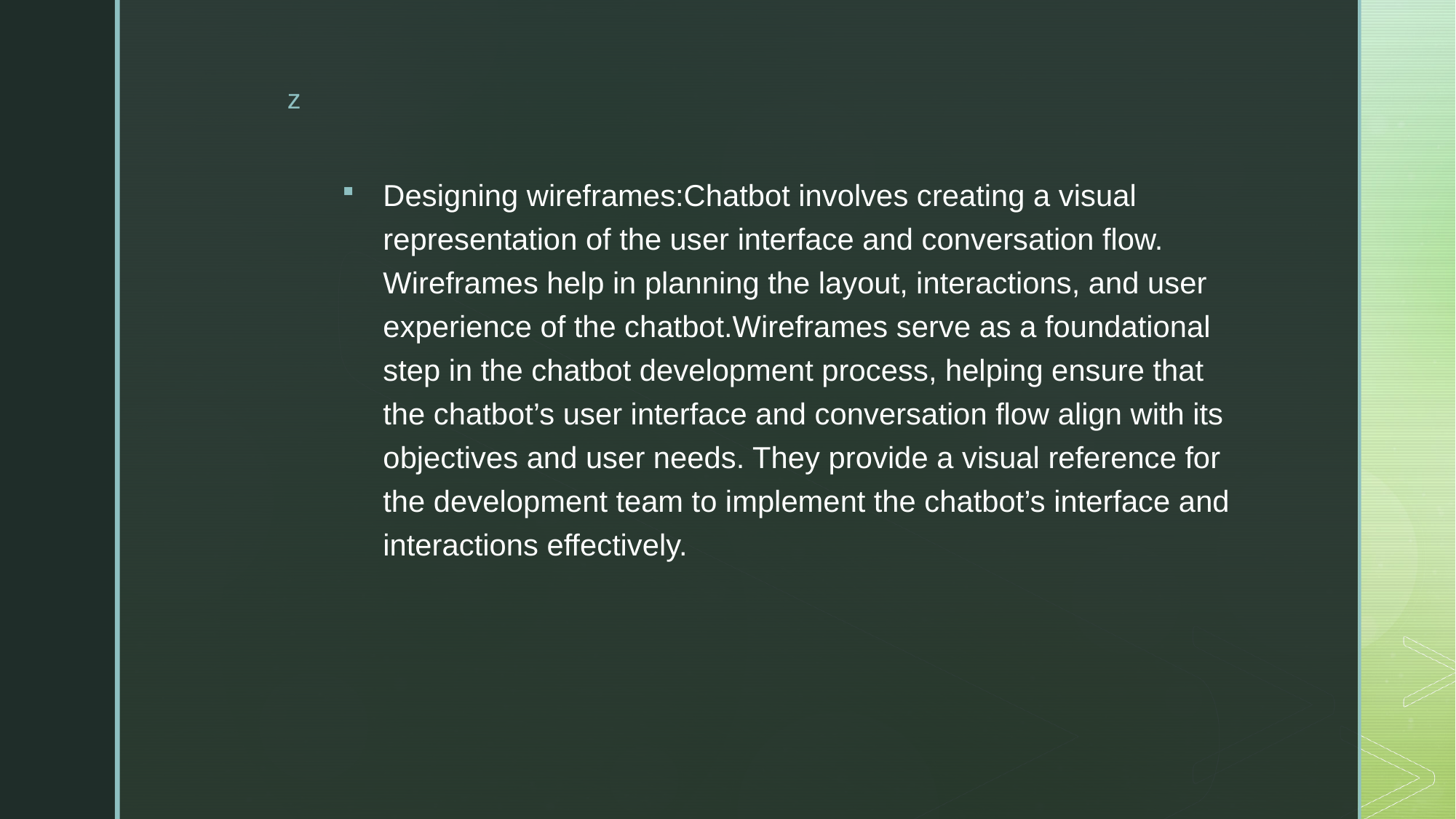

#
Designing wireframes:Chatbot involves creating a visual representation of the user interface and conversation flow. Wireframes help in planning the layout, interactions, and user experience of the chatbot.Wireframes serve as a foundational step in the chatbot development process, helping ensure that the chatbot’s user interface and conversation flow align with its objectives and user needs. They provide a visual reference for the development team to implement the chatbot’s interface and interactions effectively.